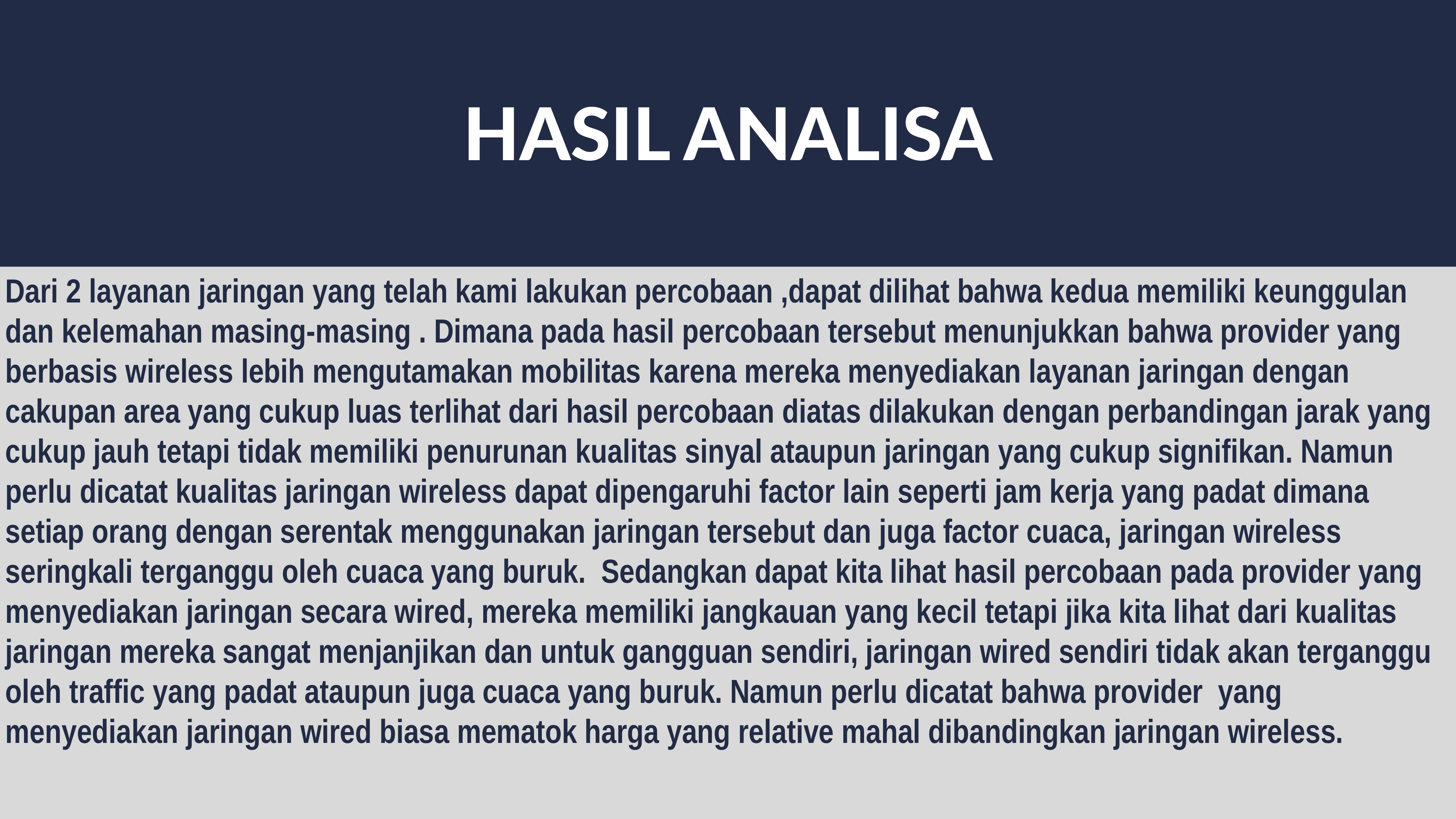

HASIL ANALISA
Dari 2 layanan jaringan yang telah kami lakukan percobaan ,dapat dilihat bahwa kedua memiliki keunggulan dan kelemahan masing-masing . Dimana pada hasil percobaan tersebut menunjukkan bahwa provider yang berbasis wireless lebih mengutamakan mobilitas karena mereka menyediakan layanan jaringan dengan cakupan area yang cukup luas terlihat dari hasil percobaan diatas dilakukan dengan perbandingan jarak yang cukup jauh tetapi tidak memiliki penurunan kualitas sinyal ataupun jaringan yang cukup signifikan. Namun perlu dicatat kualitas jaringan wireless dapat dipengaruhi factor lain seperti jam kerja yang padat dimana setiap orang dengan serentak menggunakan jaringan tersebut dan juga factor cuaca, jaringan wireless seringkali terganggu oleh cuaca yang buruk.  Sedangkan dapat kita lihat hasil percobaan pada provider yang menyediakan jaringan secara wired, mereka memiliki jangkauan yang kecil tetapi jika kita lihat dari kualitas jaringan mereka sangat menjanjikan dan untuk gangguan sendiri, jaringan wired sendiri tidak akan terganggu oleh traffic yang padat ataupun juga cuaca yang buruk. Namun perlu dicatat bahwa provider  yang menyediakan jaringan wired biasa mematok harga yang relative mahal dibandingkan jaringan wireless.